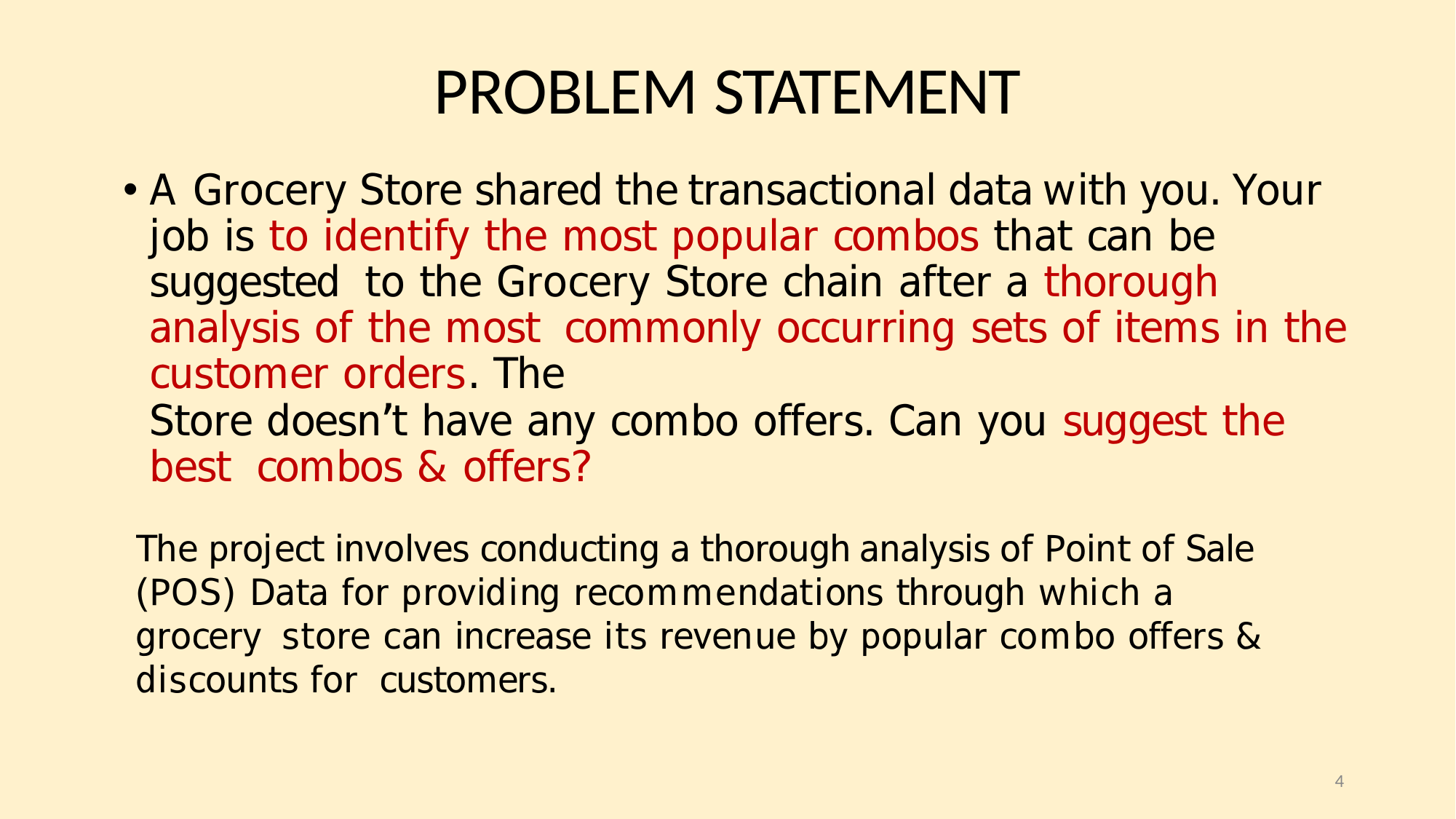

# PROBLEM STATEMENT
A Grocery Store shared the transactional data with you. Your  job is to identify the most popular combos that can be suggested  to the Grocery Store chain after a thorough analysis of the most  commonly occurring sets of items in the customer orders. The
Store doesn’t have any combo offers. Can you suggest the best  combos & offers?
The project involves conducting a thorough analysis of Point of Sale  (POS) Data for providing recommendations through which a grocery  store can increase its revenue by popular combo offers & discounts for  customers.
4